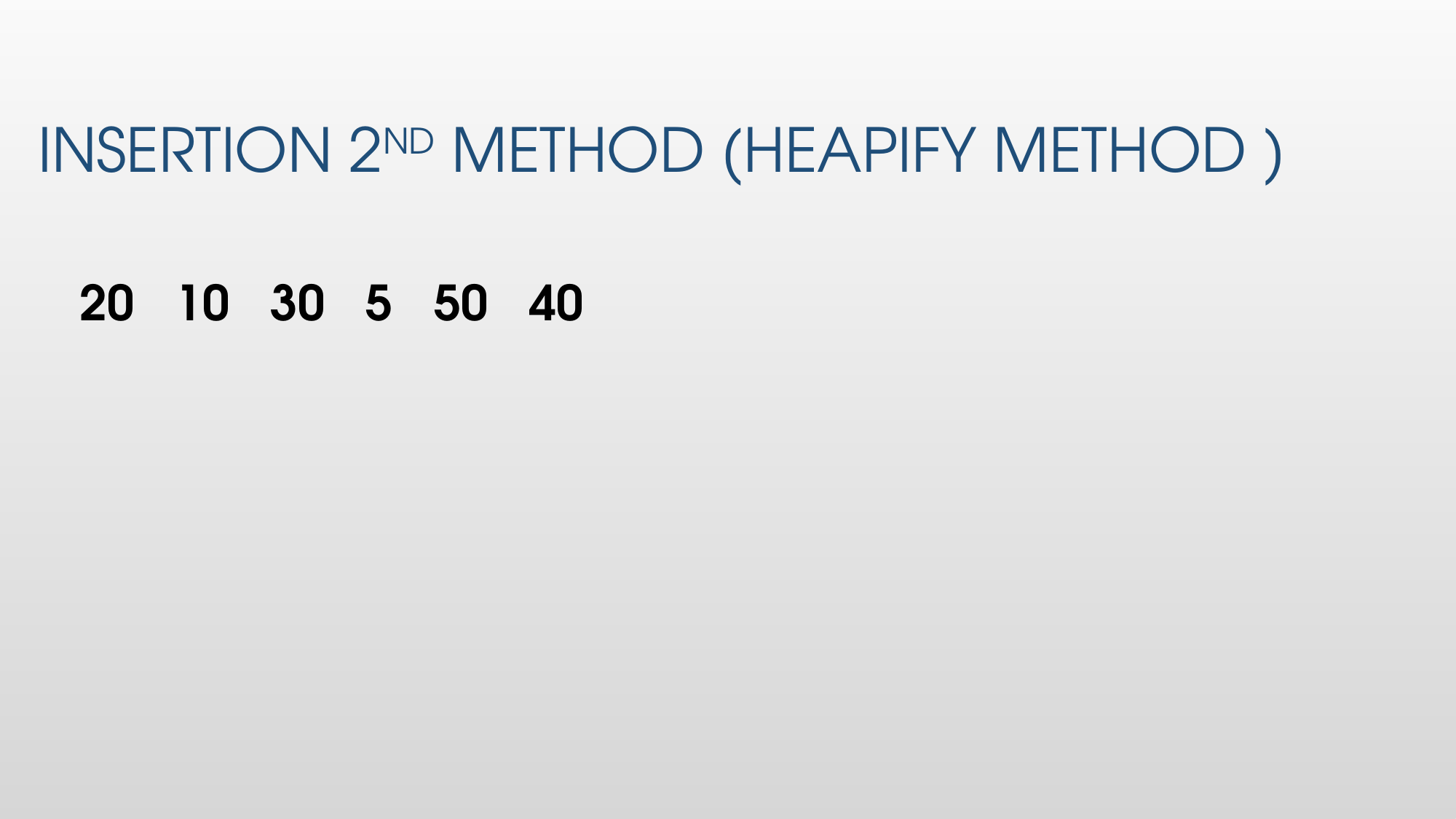

# Insertion 2nd method (heapify method )
20   10   30   5   50   40